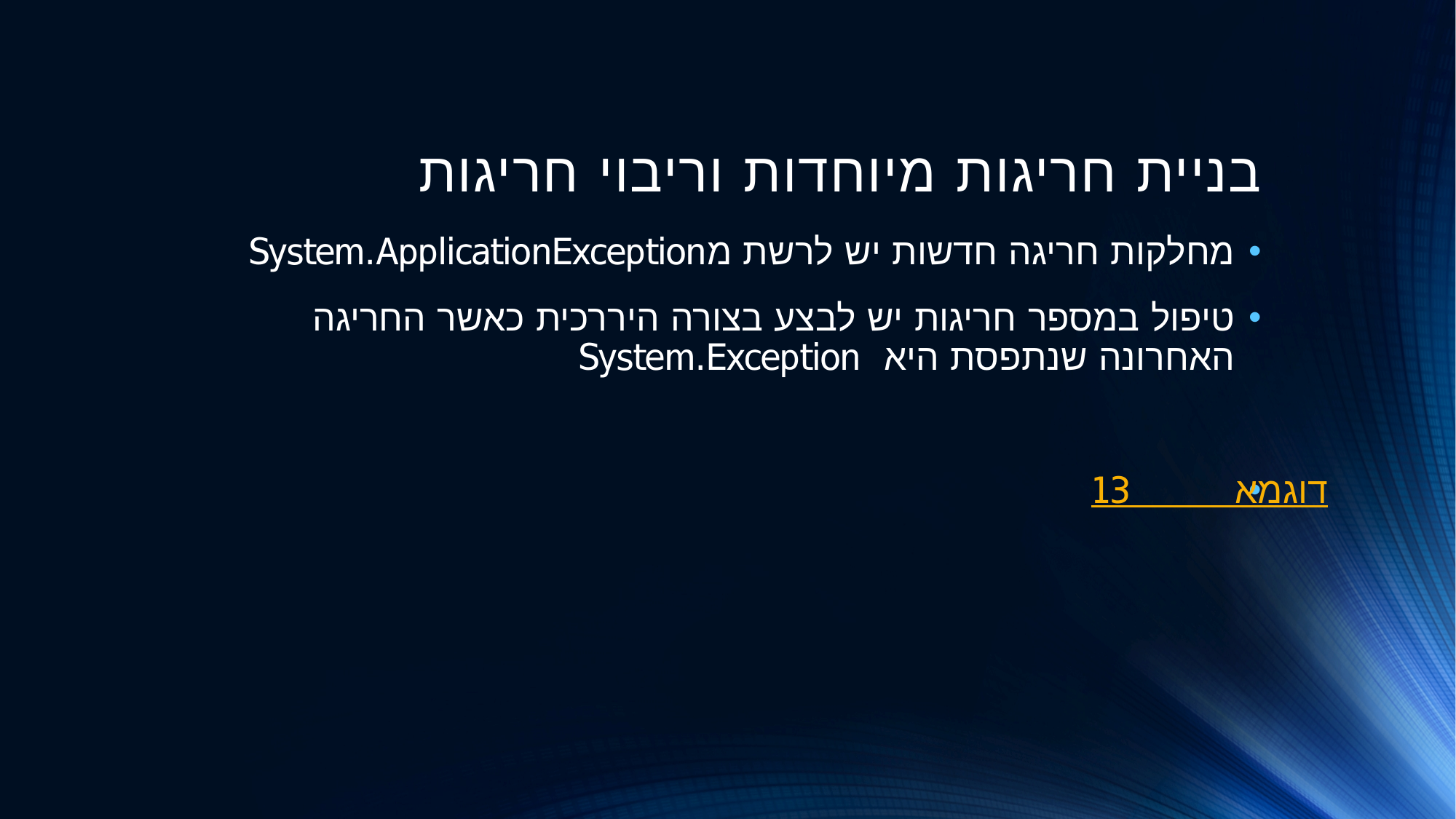

# בניית חריגות מיוחדות וריבוי חריגות
מחלקות חריגה חדשות יש לרשת מSystem.ApplicationException
טיפול במספר חריגות יש לבצע בצורה היררכית כאשר החריגה האחרונה שנתפסת היא  System.Exception

דוגמא 13